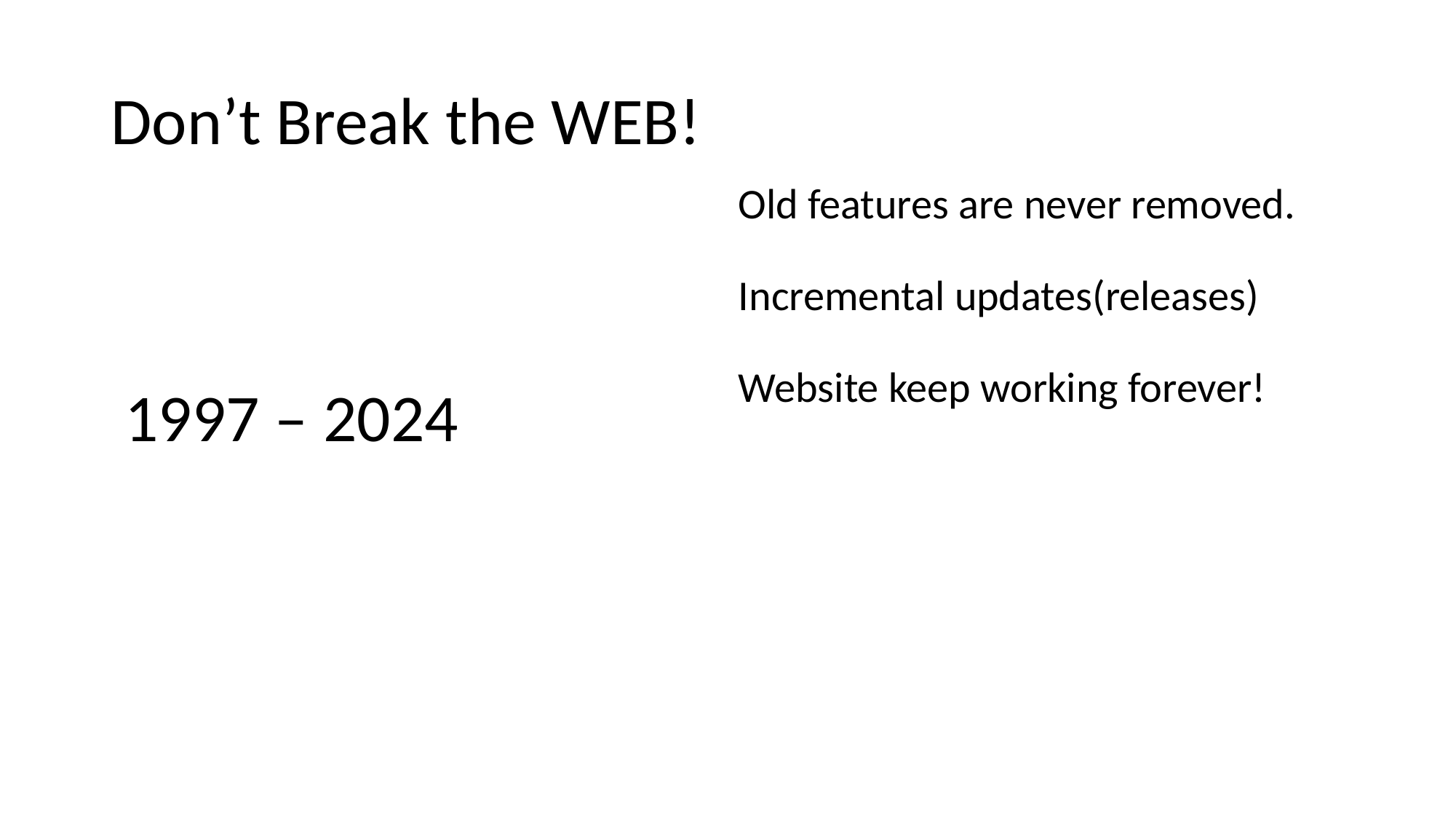

# Don’t Break the WEB!
Old features are never removed.

Incremental updates(releases)

Website keep working forever!
1997 – 2024